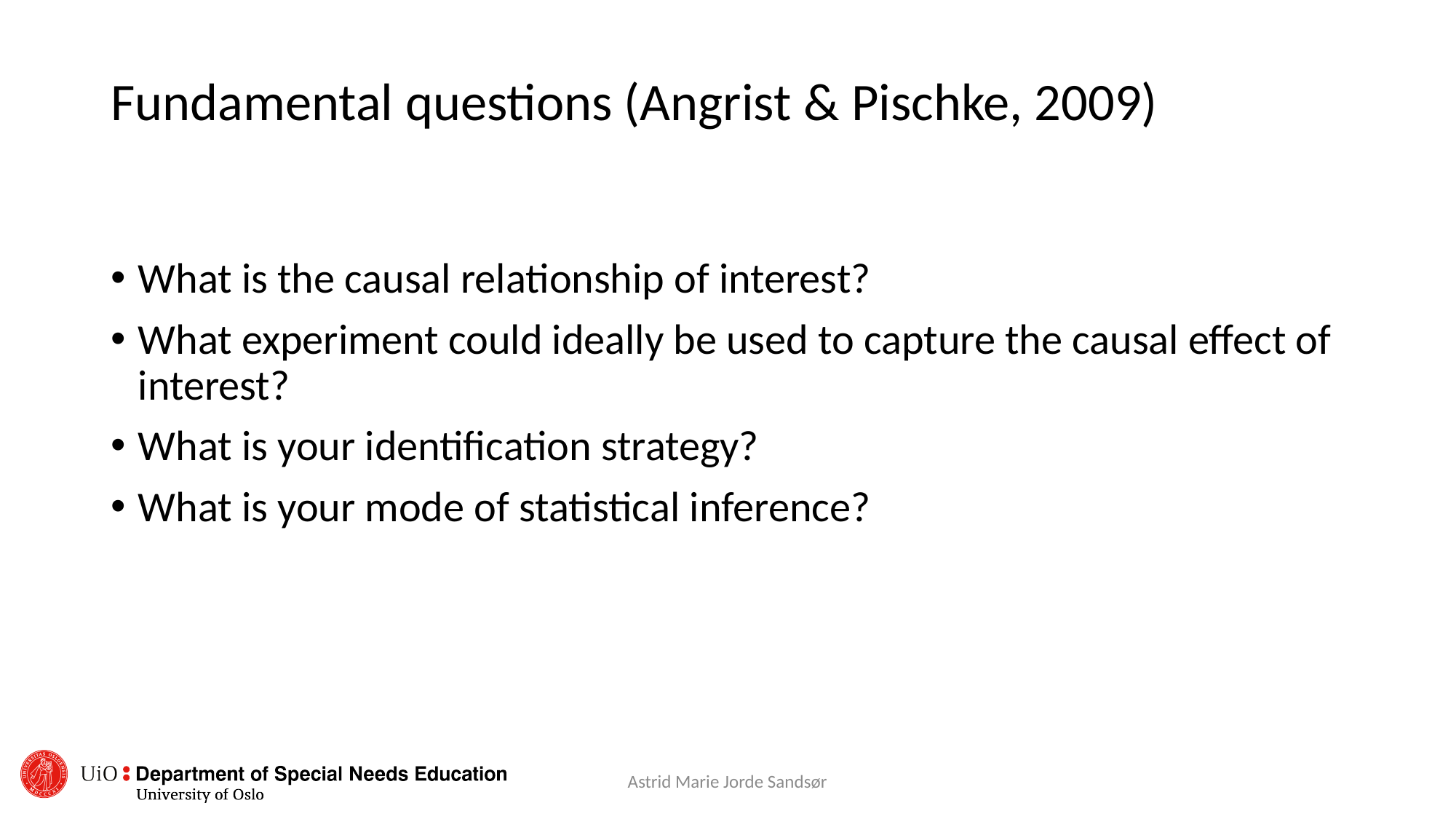

# Fundamental questions (Angrist & Pischke, 2009)
What is the causal relationship of interest?
What experiment could ideally be used to capture the causal effect of interest?
What is your identification strategy?
What is your mode of statistical inference?
Astrid Marie Jorde Sandsør